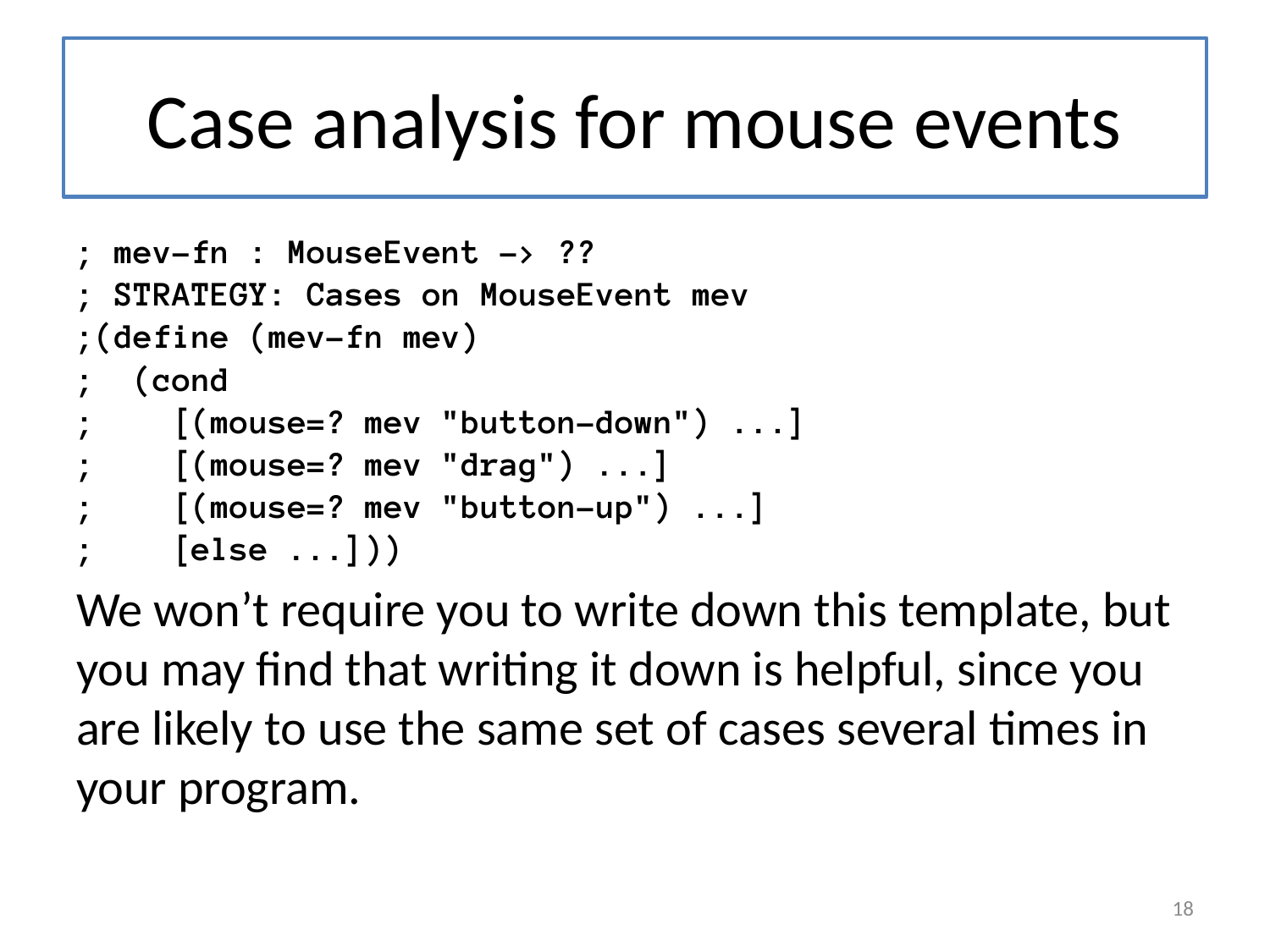

# Case analysis for mouse events
; mev-fn : MouseEvent -> ??
; STRATEGY: Cases on MouseEvent mev
;(define (mev-fn mev)
;  (cond
;    [(mouse=? mev "button-down") ...]
;    [(mouse=? mev "drag") ...]
;    [(mouse=? mev "button-up") ...]
;    [else ...]))
We won’t require you to write down this template, but you may find that writing it down is helpful, since you are likely to use the same set of cases several times in your program.
18